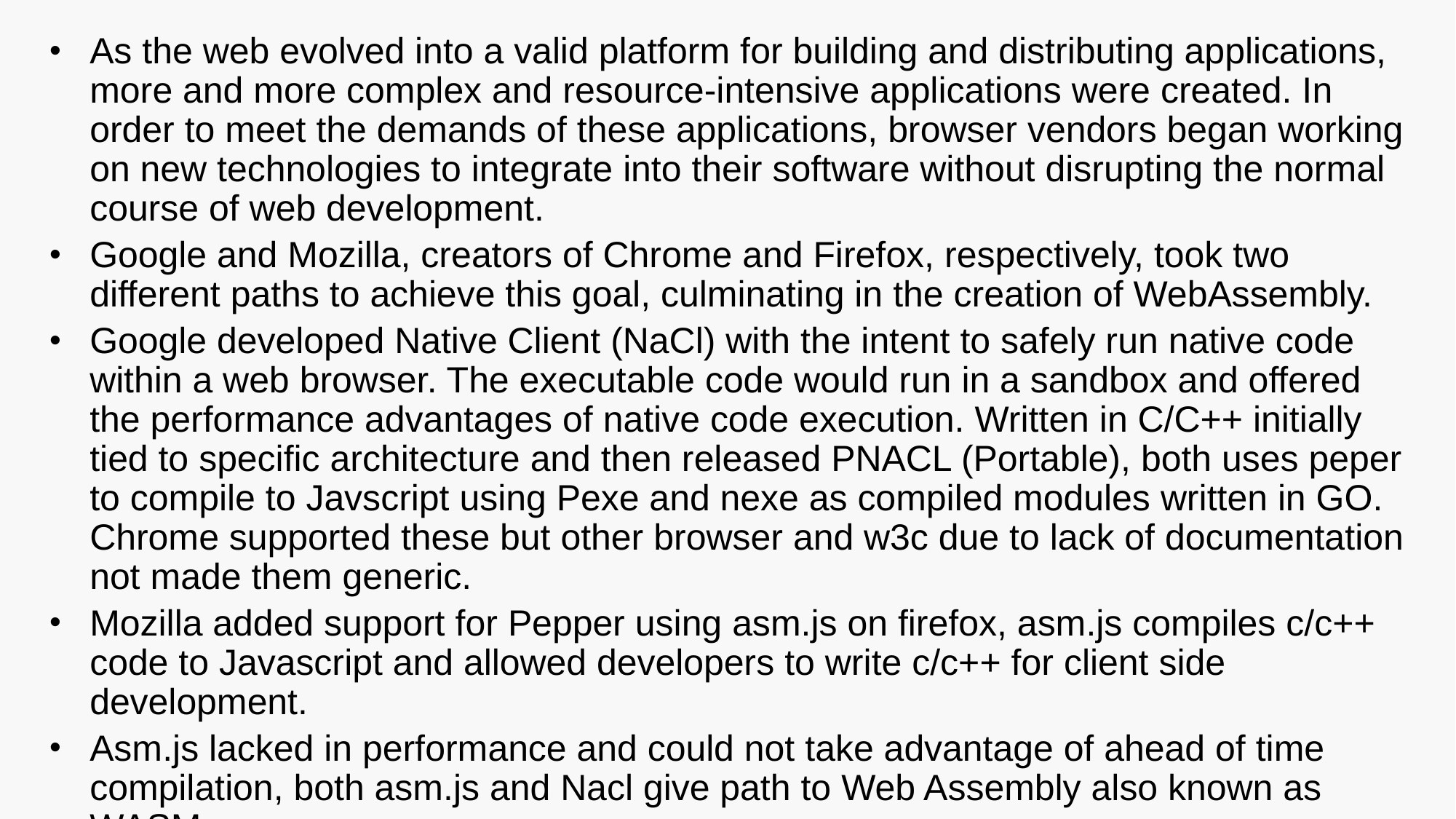

As the web evolved into a valid platform for building and distributing applications, more and more complex and resource-intensive applications were created. In order to meet the demands of these applications, browser vendors began working on new technologies to integrate into their software without disrupting the normal course of web development.
Google and Mozilla, creators of Chrome and Firefox, respectively, took two different paths to achieve this goal, culminating in the creation of WebAssembly.
Google developed Native Client (NaCl) with the intent to safely run native code within a web browser. The executable code would run in a sandbox and offered the performance advantages of native code execution. Written in C/C++ initially tied to specific architecture and then released PNACL (Portable), both uses peper to compile to Javscript using Pexe and nexe as compiled modules written in GO. Chrome supported these but other browser and w3c due to lack of documentation not made them generic.
Mozilla added support for Pepper using asm.js on firefox, asm.js compiles c/c++ code to Javascript and allowed developers to write c/c++ for client side development.
Asm.js lacked in performance and could not take advantage of ahead of time compilation, both asm.js and Nacl give path to Web Assembly also known as WASM.